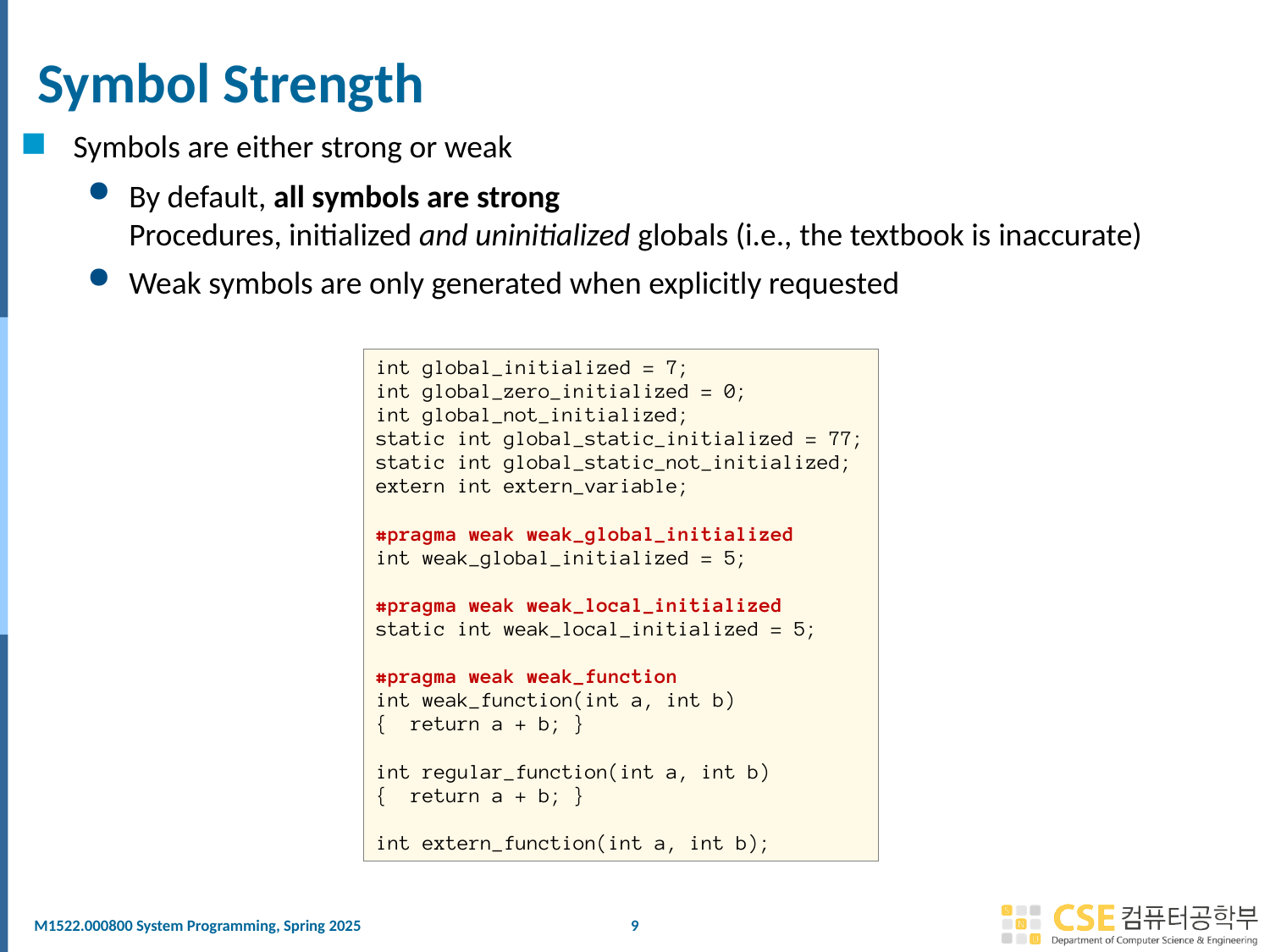

# Symbol Strength
Symbols are either strong or weak
By default, all symbols are strong
Procedures, initialized and uninitialized globals (i.e., the textbook is inaccurate)
Weak symbols are only generated when explicitly requested
int global_initialized = 7;
int global_zero_initialized = 0;
int global_not_initialized;
static int global_static_initialized = 77;
static int global_static_not_initialized;
extern int extern_variable;

#pragma weak weak_global_initialized
int weak_global_initialized = 5;

#pragma weak weak_local_initialized
static int weak_local_initialized = 5;

#pragma weak weak_function
int weak_function(int a, int b)
{  return a + b; }

int regular_function(int a, int b)
{  return a + b; }

int extern_function(int a, int b);